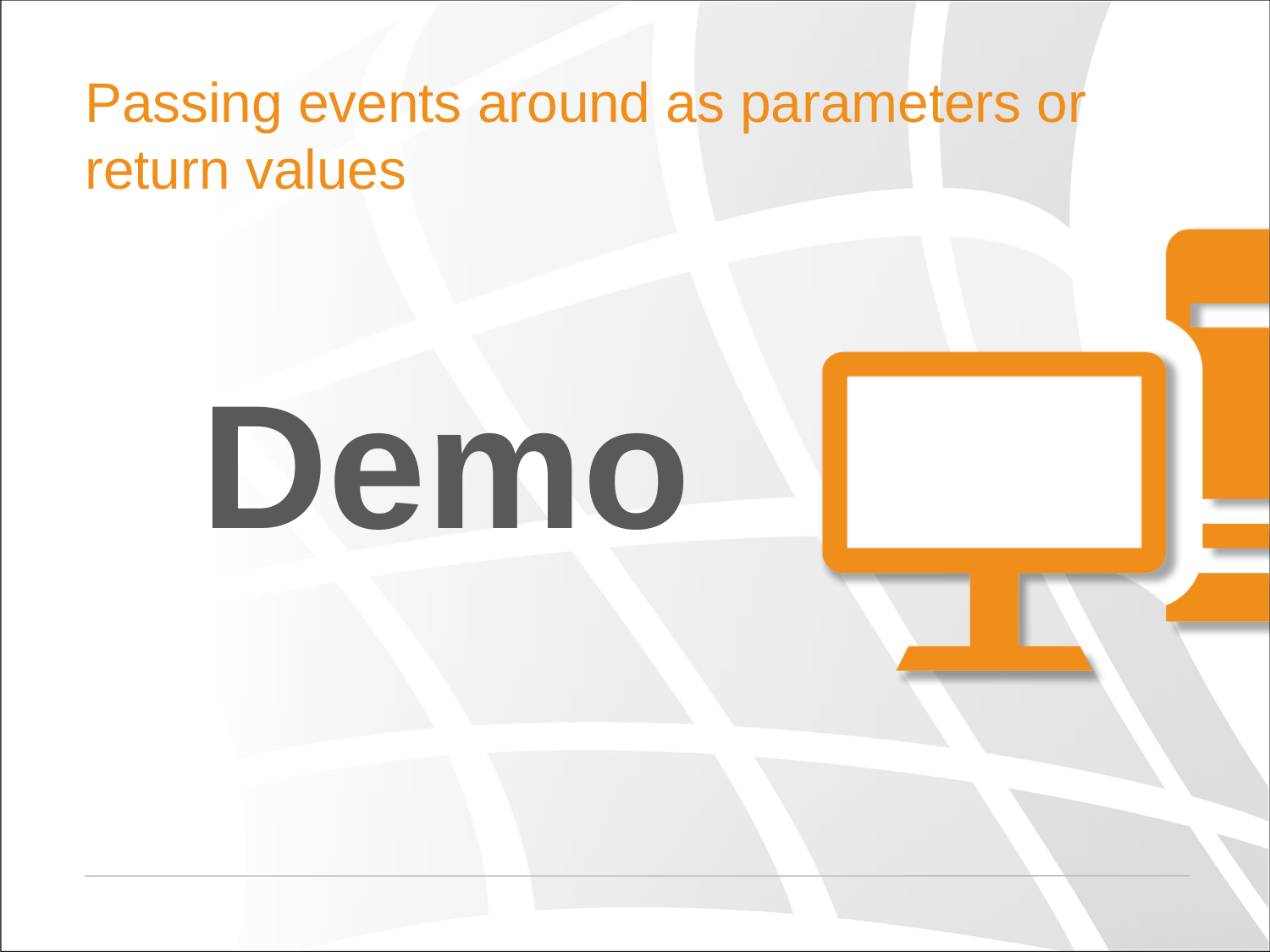

# Passing events around as parameters or return values